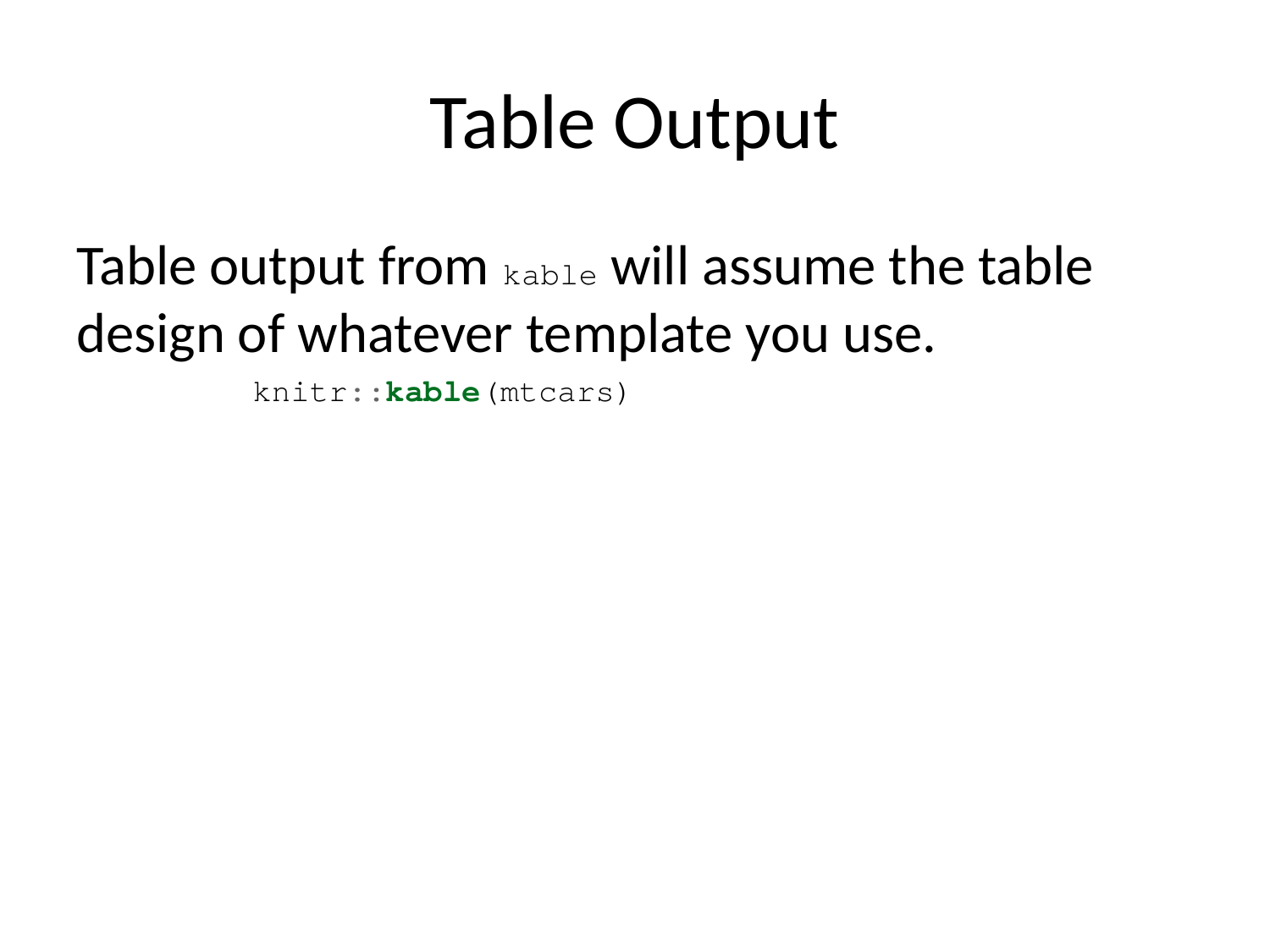

# Table Output
Table output from kable will assume the table design of whatever template you use.
knitr::kable(mtcars)